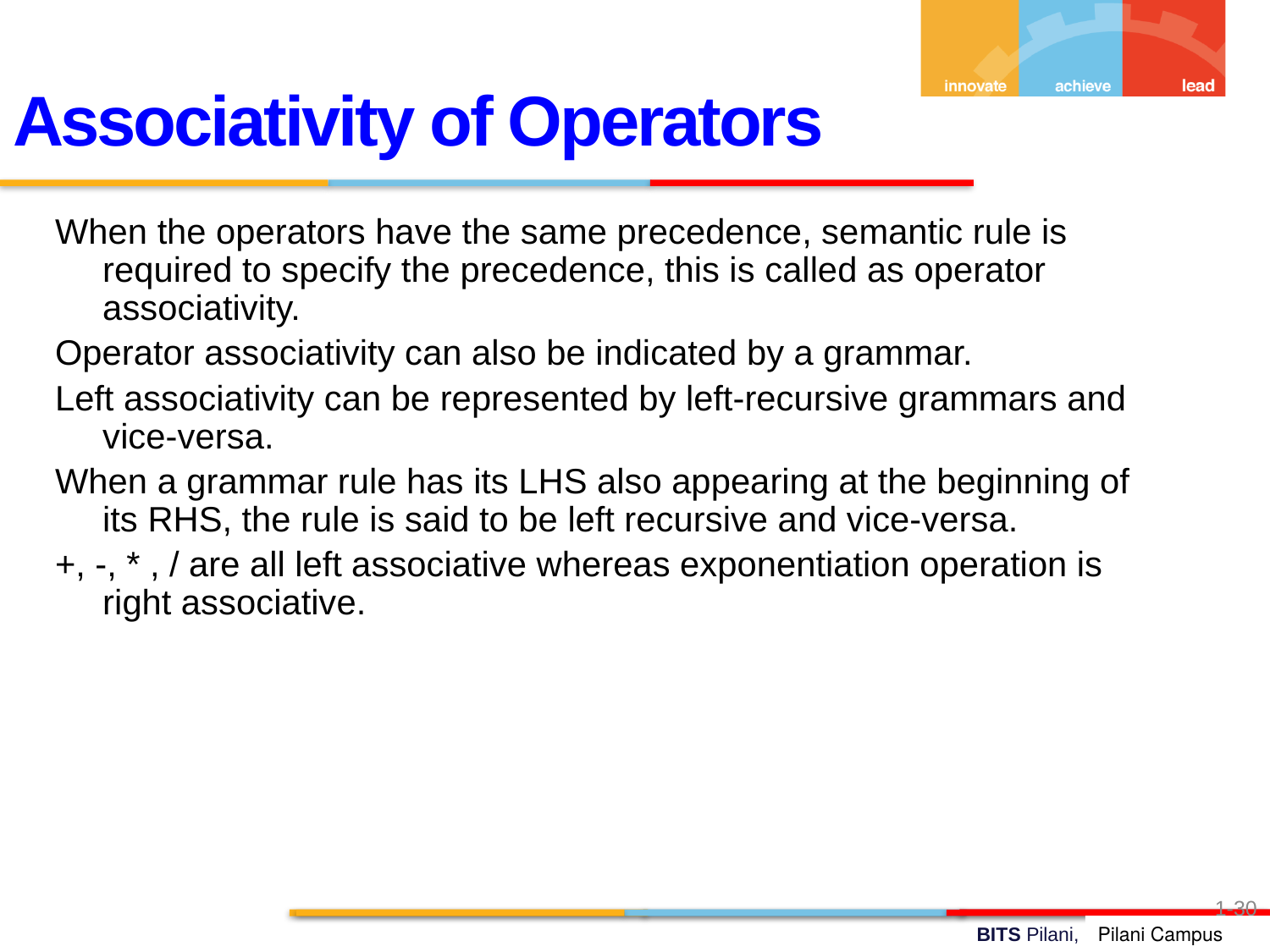

Associativity of Operators
When the operators have the same precedence, semantic rule is required to specify the precedence, this is called as operator associativity.
Operator associativity can also be indicated by a grammar.
Left associativity can be represented by left-recursive grammars and vice-versa.
When a grammar rule has its LHS also appearing at the beginning of its RHS, the rule is said to be left recursive and vice-versa.
+, -, * , / are all left associative whereas exponentiation operation is right associative.

1-30
Pilani Campus